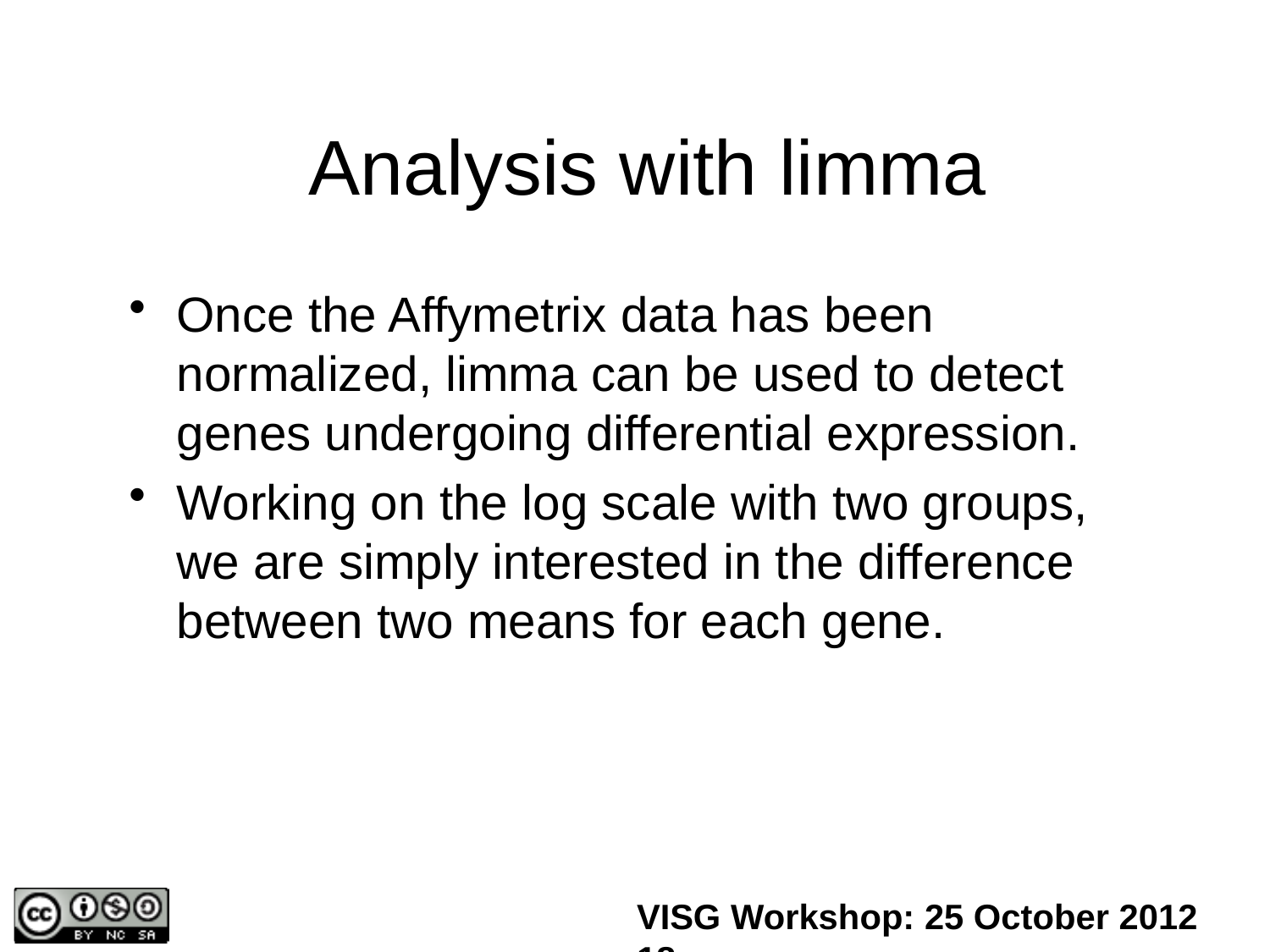

# Analysis with limma
Once the Affymetrix data has been normalized, limma can be used to detect genes undergoing differential expression.
Working on the log scale with two groups, we are simply interested in the difference between two means for each gene.